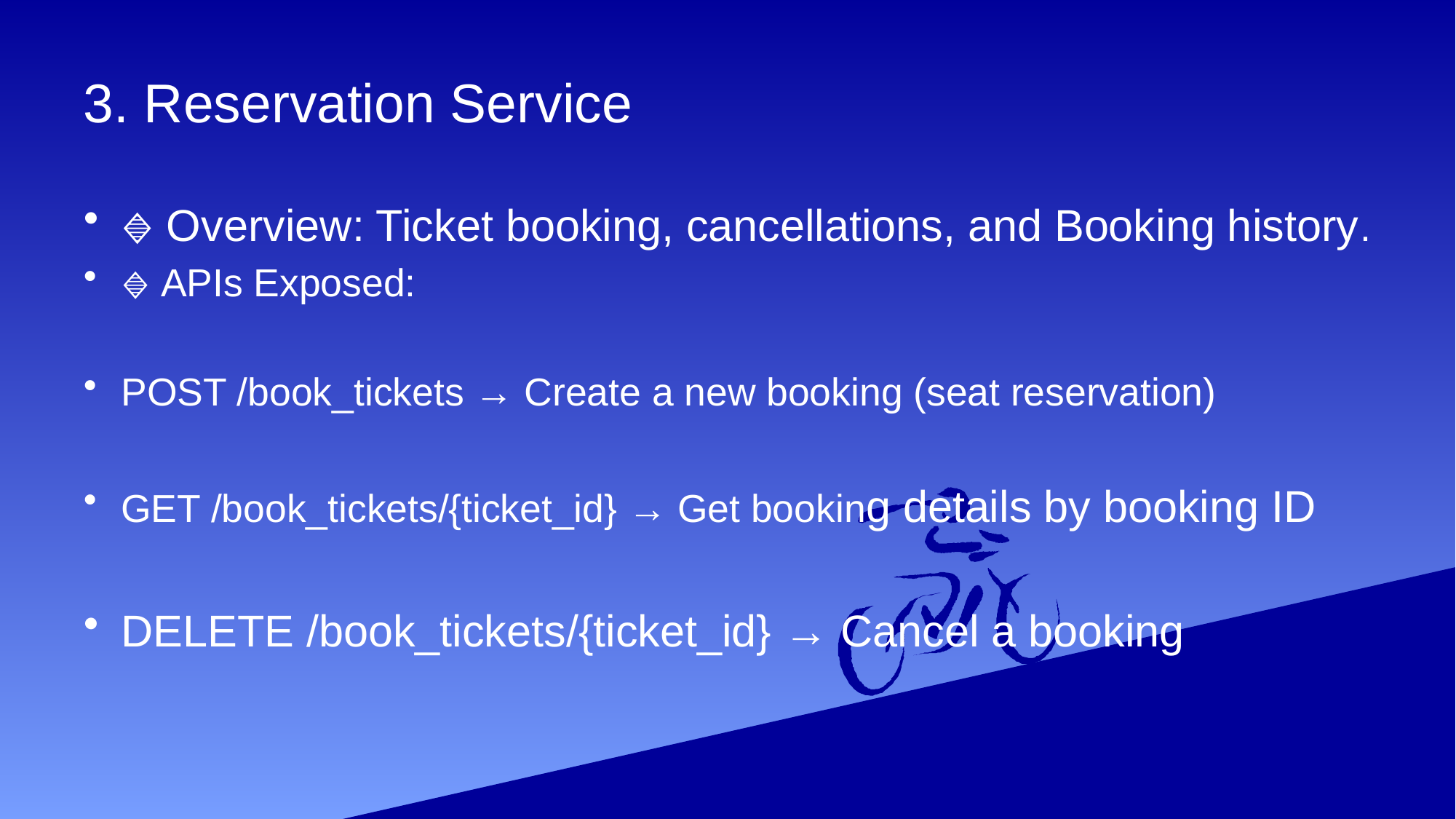

# 3. Reservation Service
🔹 Overview: Ticket booking, cancellations, and Booking history.
🔹 APIs Exposed:

POST /book_tickets → Create a new booking (seat reservation)

GET /book_tickets/{ticket_id} → Get booking details by booking ID

DELETE /book_tickets/{ticket_id} → Cancel a booking